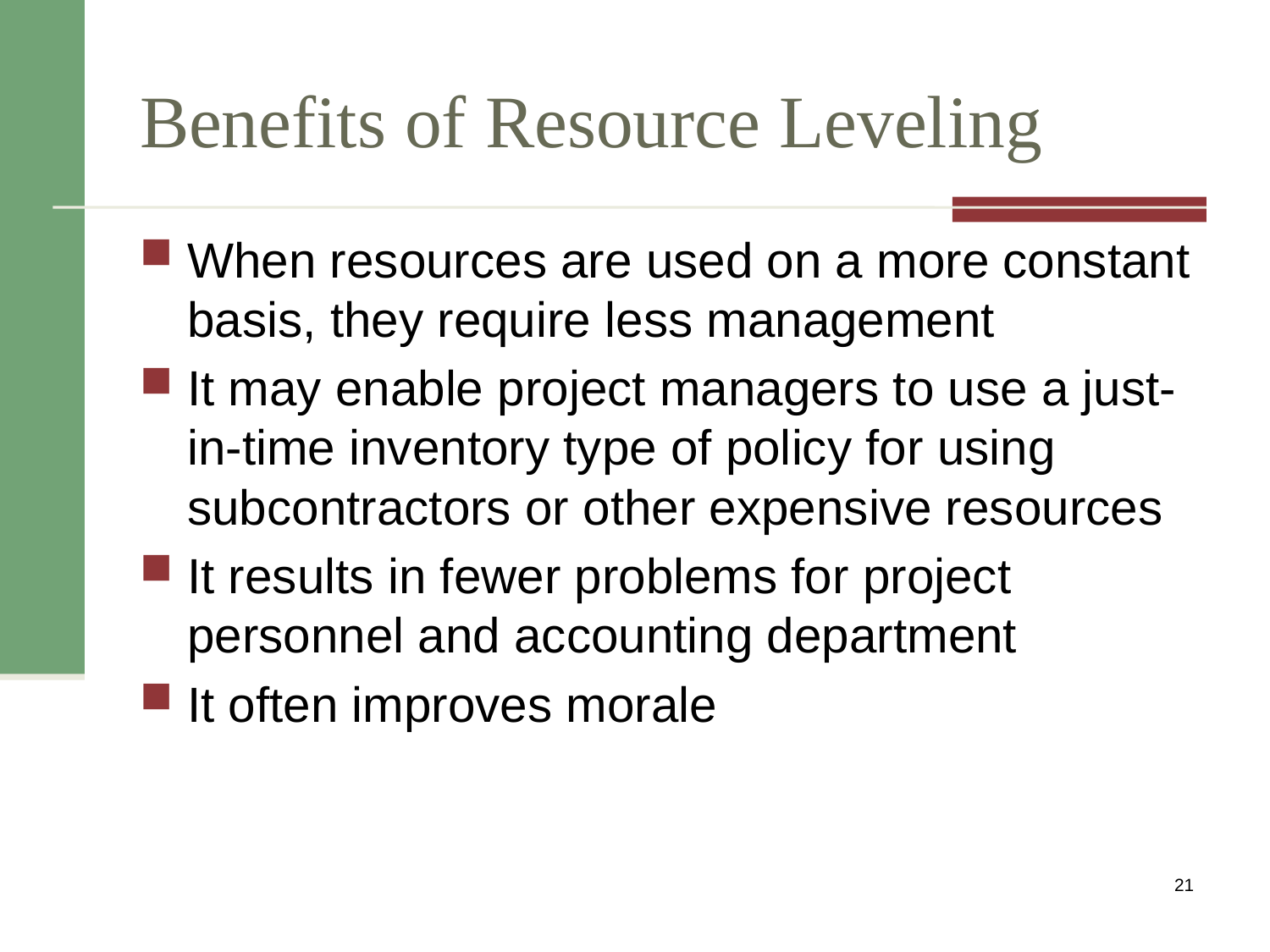

# Benefits of Resource Leveling
When resources are used on a more constant basis, they require less management
It may enable project managers to use a just-in-time inventory type of policy for using subcontractors or other expensive resources
It results in fewer problems for project personnel and accounting department
It often improves morale

21